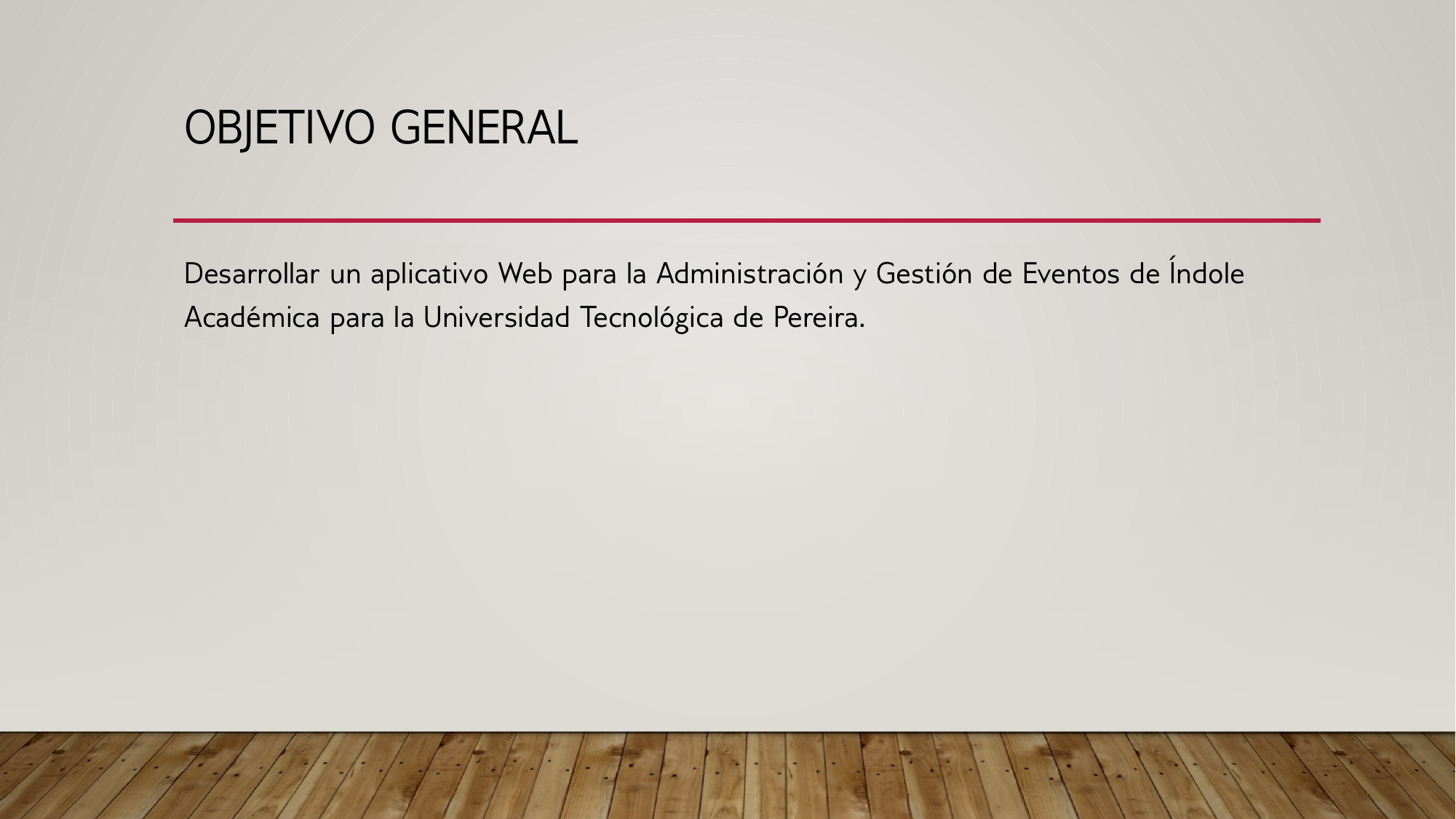

# Objetivo general
Desarrollar un aplicativo Web para la Administración y Gestión de Eventos de Índole Académica para la Universidad Tecnológica de Pereira.